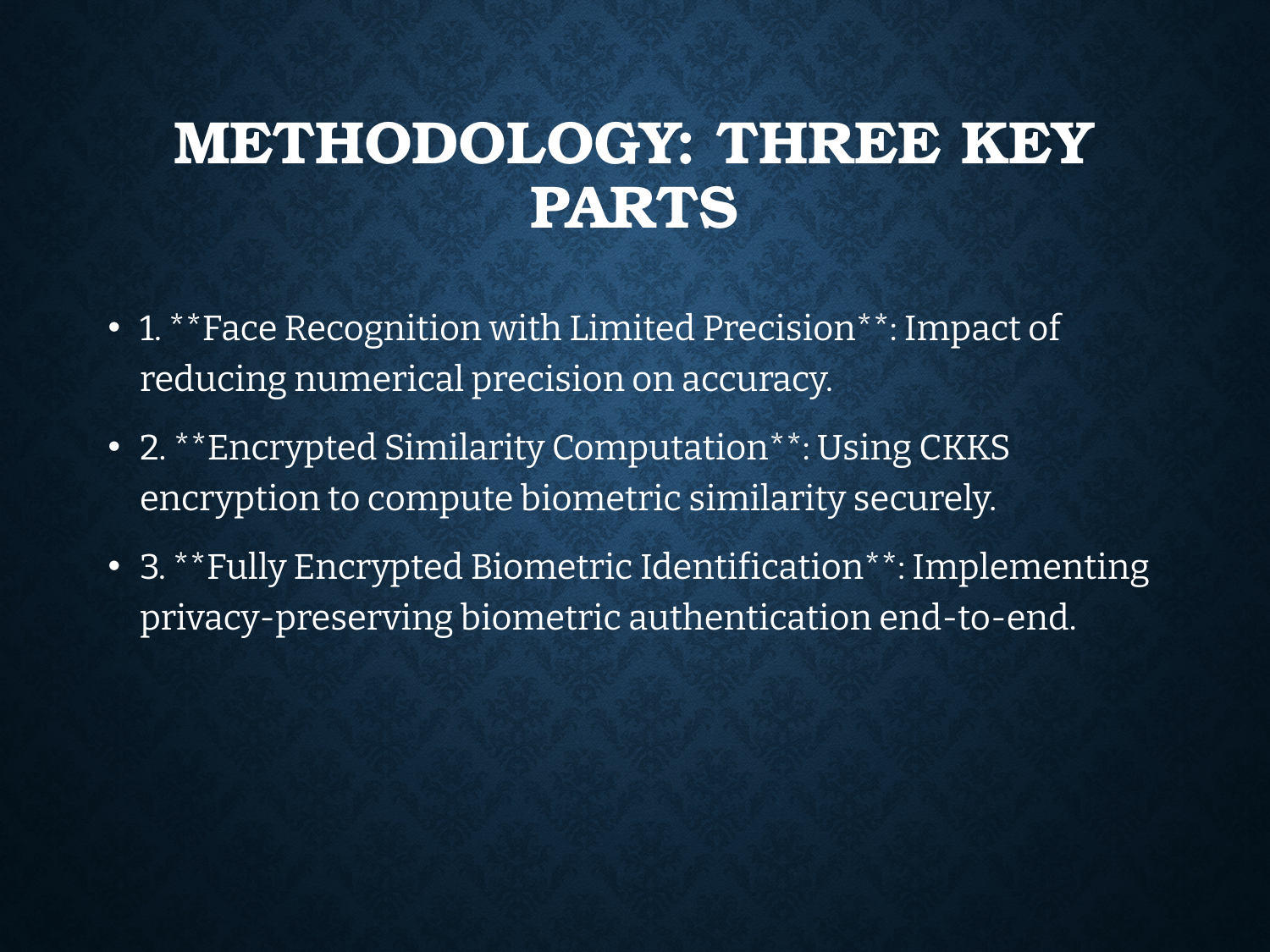

# Methodology: Three Key Parts
1. **Face Recognition with Limited Precision**: Impact of reducing numerical precision on accuracy.
2. **Encrypted Similarity Computation**: Using CKKS encryption to compute biometric similarity securely.
3. **Fully Encrypted Biometric Identification**: Implementing privacy-preserving biometric authentication end-to-end.